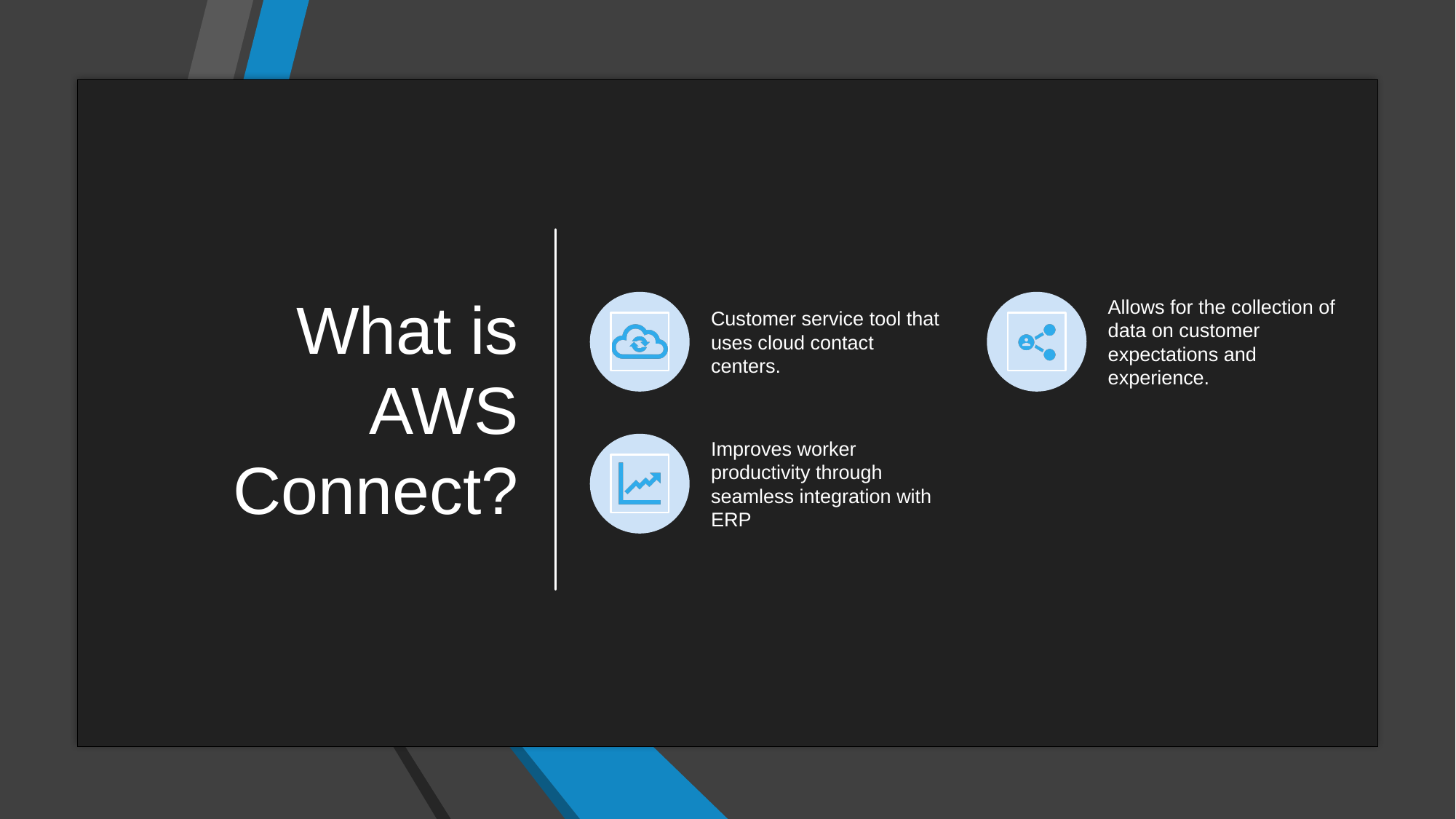

Customer service tool that uses cloud contact centers.
Allows for the collection of data on customer expectations and experience.
Improves worker productivity through seamless integration with ERP
# What is AWS Connect?